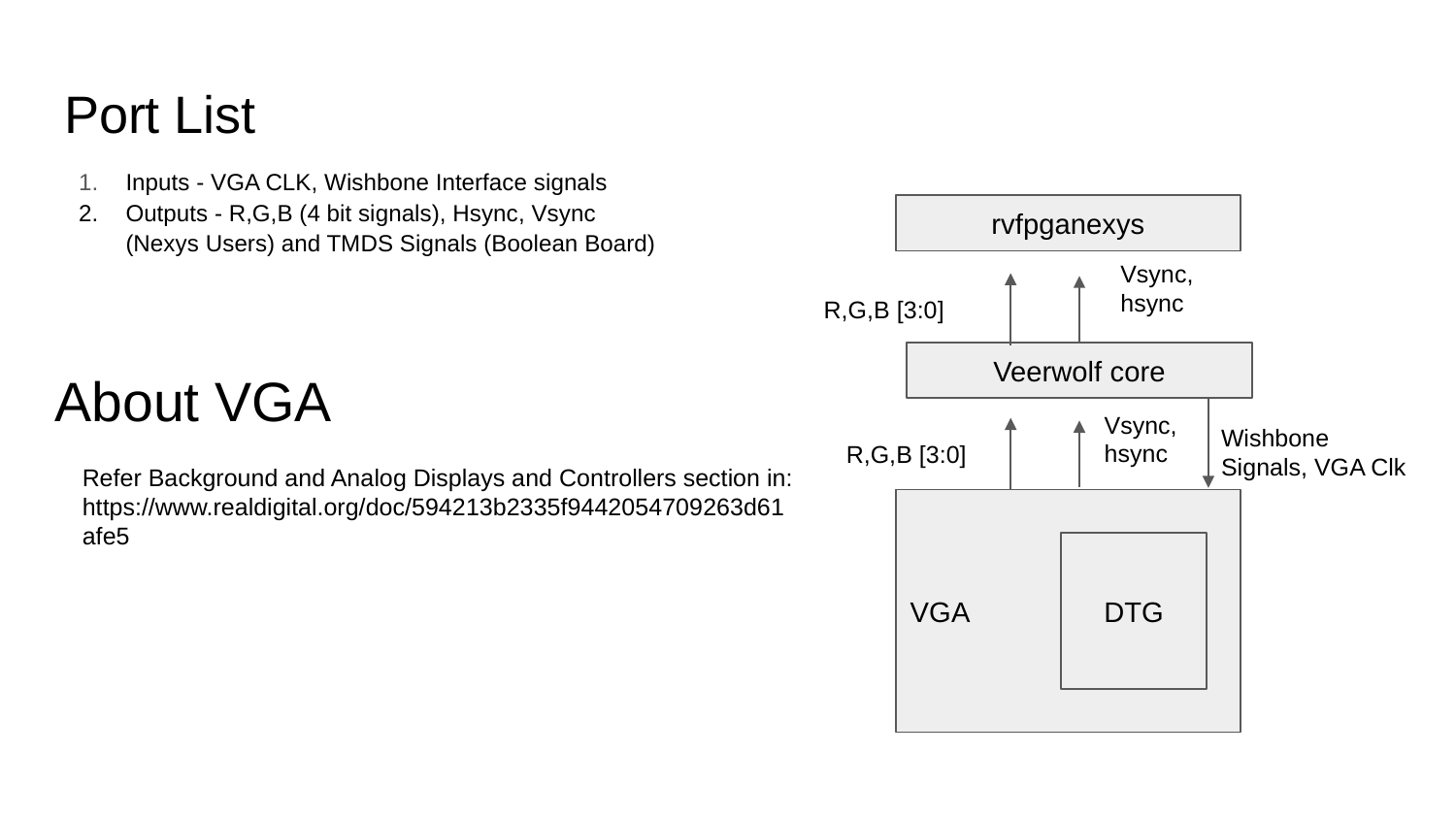

# Port List
Inputs - VGA CLK, Wishbone Interface signals
Outputs - R,G,B (4 bit signals), Hsync, Vsync (Nexys Users) and TMDS Signals (Boolean Board)
rvfpganexys
Vsync, hsync
R,G,B [3:0]
Veerwolf core
About VGA
Vsync, hsync
Wishbone Signals, VGA Clk
R,G,B [3:0]
Refer Background and Analog Displays and Controllers section in:
https://www.realdigital.org/doc/594213b2335f9442054709263d61afe5
VGA
DTG